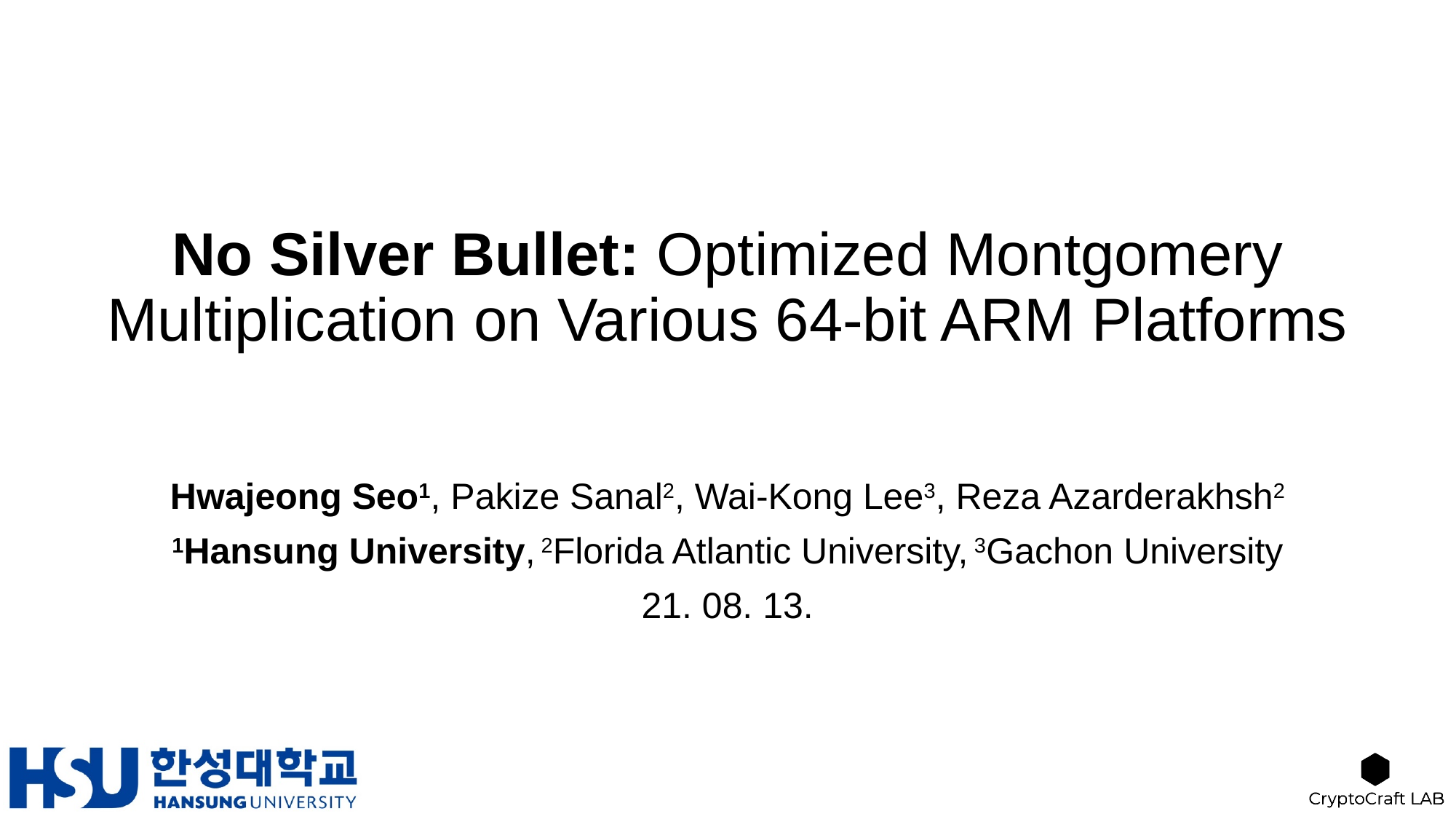

# No Silver Bullet: Optimized Montgomery Multiplication on Various 64-bit ARM Platforms
Hwajeong Seo1, Pakize Sanal2, Wai-Kong Lee3, Reza Azarderakhsh2
1Hansung University, 2Florida Atlantic University, 3Gachon University
21. 08. 13.